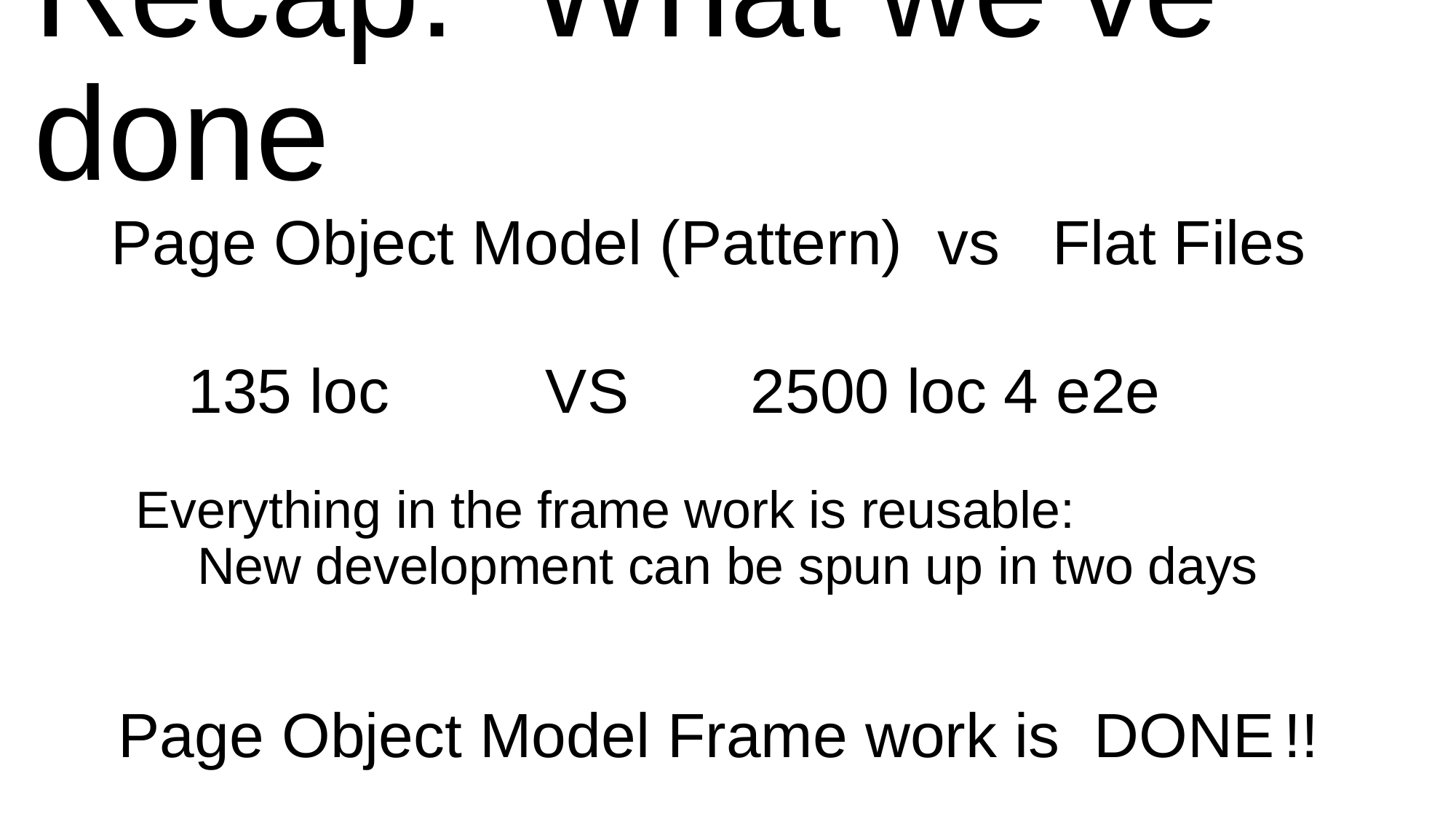

# Recap:  What we’ve done
Page Object Model (Pattern)  vs   Flat Files

135 loc         VS       2500 loc 4 e2e

Everything in the frame work is reusable:                  New development can be spun up in two days

Page Object Model Frame work is  DONE !!